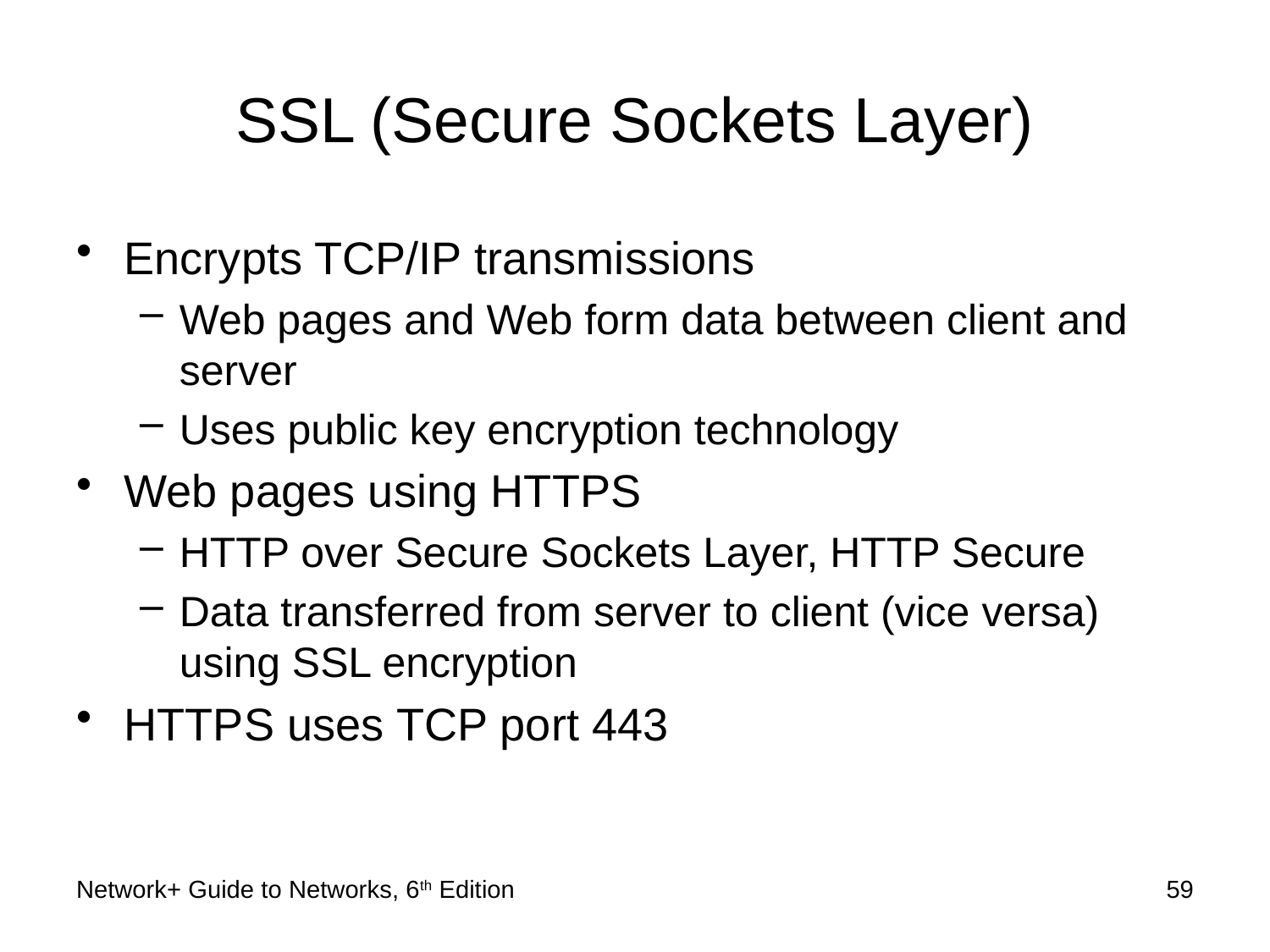

# SSL (Secure Sockets Layer)
Encrypts TCP/IP transmissions
Web pages and Web form data between client and server
Uses public key encryption technology
Web pages using HTTPS
HTTP over Secure Sockets Layer, HTTP Secure
Data transferred from server to client (vice versa) using SSL encryption
HTTPS uses TCP port 443
Network+ Guide to Networks, 6th Edition
59